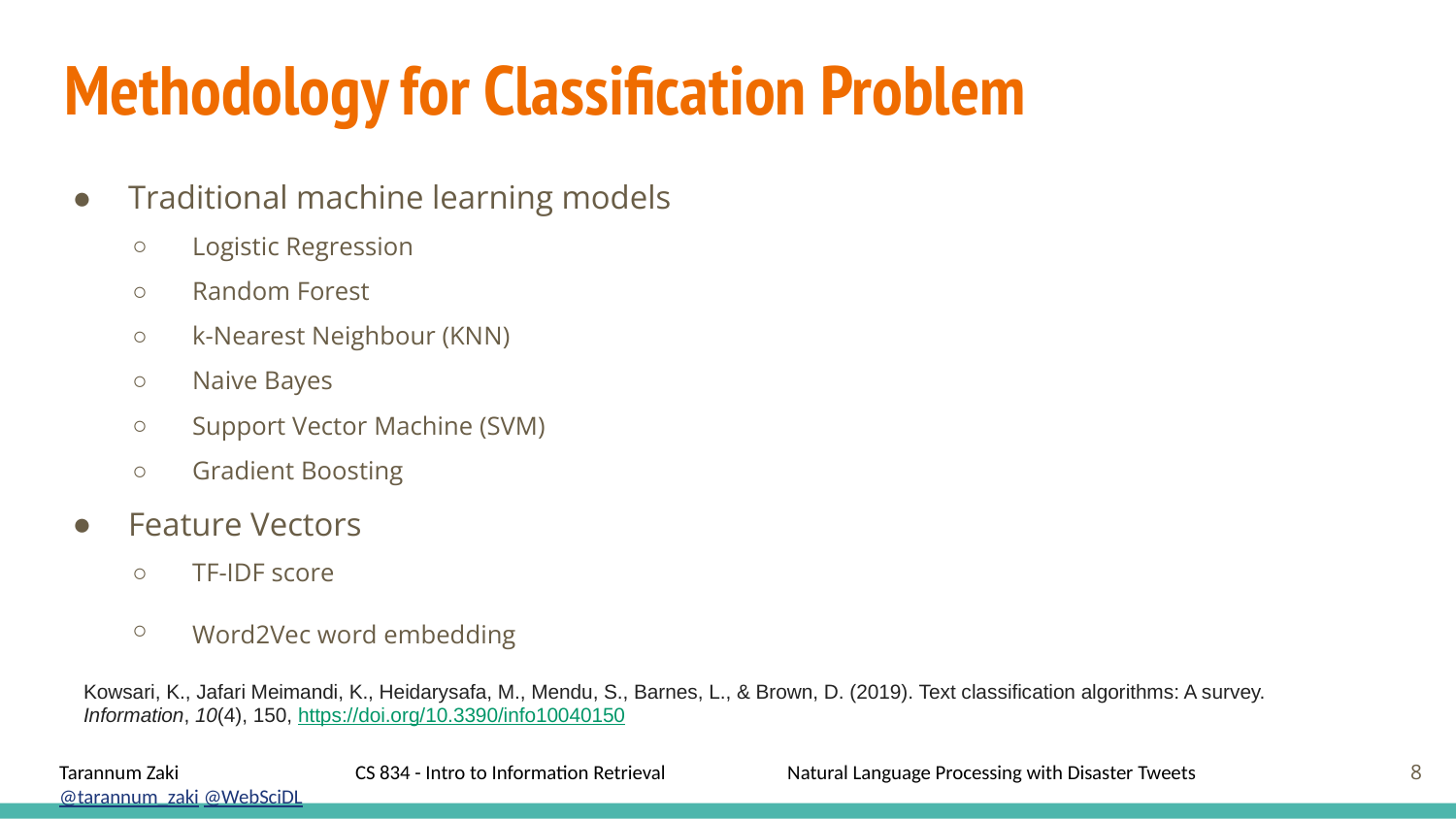

# Methodology for Classification Problem
Traditional machine learning models
Logistic Regression
Random Forest
k-Nearest Neighbour (KNN)
Naive Bayes
Support Vector Machine (SVM)
Gradient Boosting
Feature Vectors
TF-IDF score
Word2Vec word embedding
Kowsari, K., Jafari Meimandi, K., Heidarysafa, M., Mendu, S., Barnes, L., & Brown, D. (2019). Text classification algorithms: A survey. Information, 10(4), 150, https://doi.org/10.3390/info10040150
8
Tarannum Zaki		 CS 834 - Intro to Information Retrieval	Natural Language Processing with Disaster Tweets		@tarannum_zaki @WebSciDL